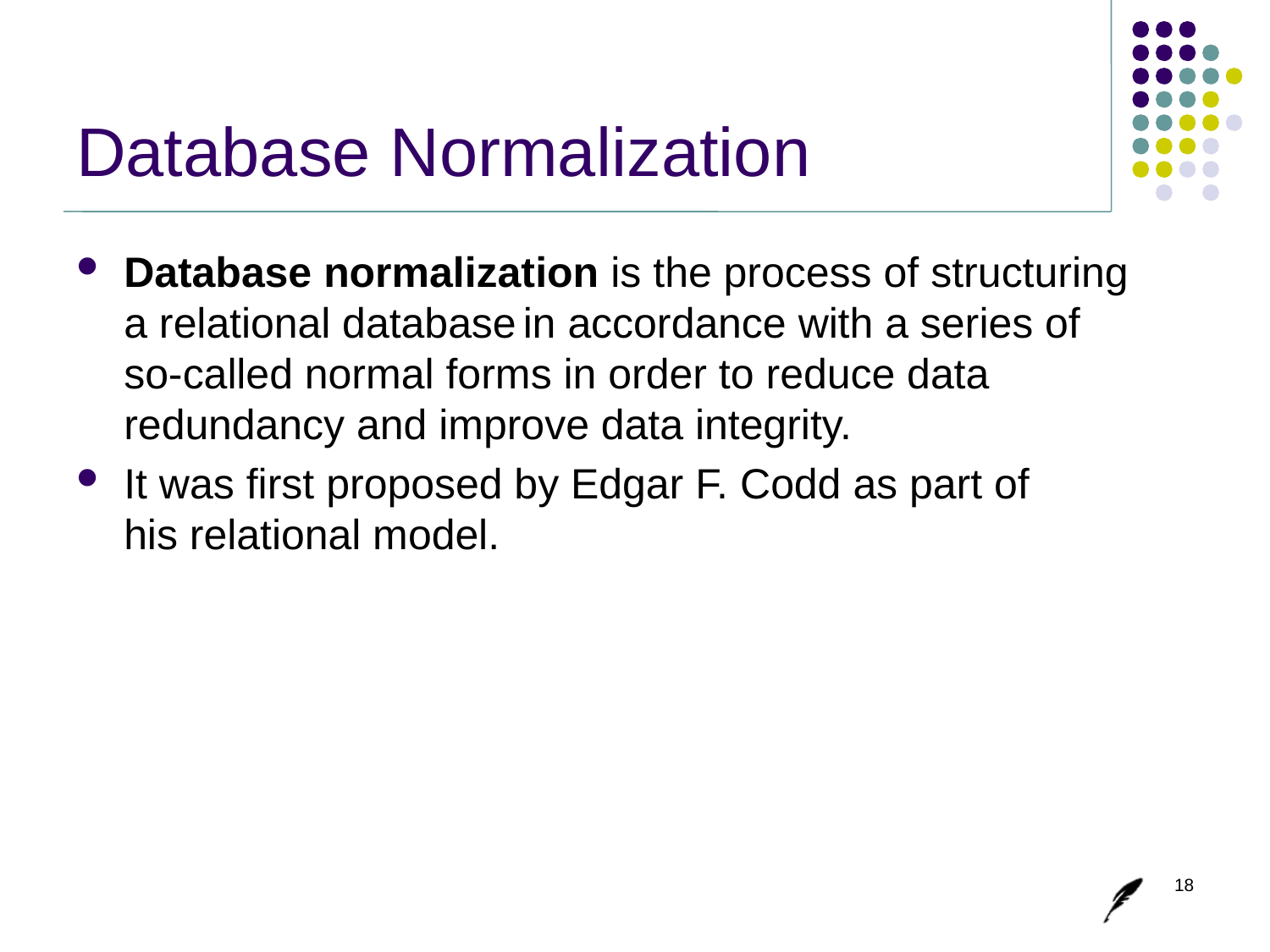

# Database Normalization
Database normalization is the process of structuring a relational database in accordance with a series of
so-called normal forms in order to reduce data redundancy and improve data integrity.
It was first proposed by Edgar F. Codd as part of his relational model.

18